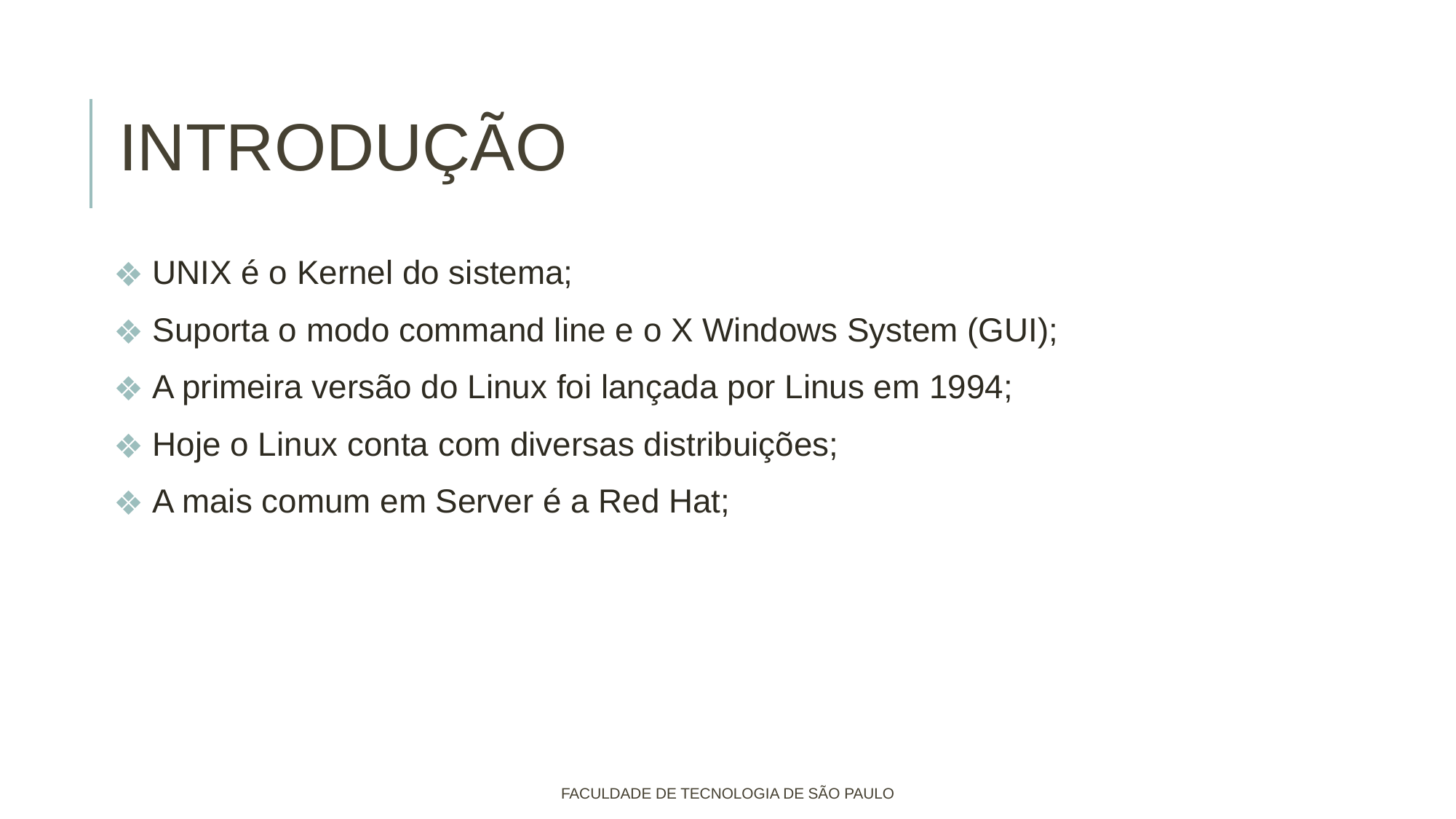

# INTRODUÇÃO

 UNIX é o Kernel do sistema;
 Suporta o modo command line e o X Windows System (GUI);
 A primeira versão do Linux foi lançada por Linus em 1994;
 Hoje o Linux conta com diversas distribuições;
 A mais comum em Server é a Red Hat;

FACULDADE DE TECNOLOGIA DE SÃO PAULO